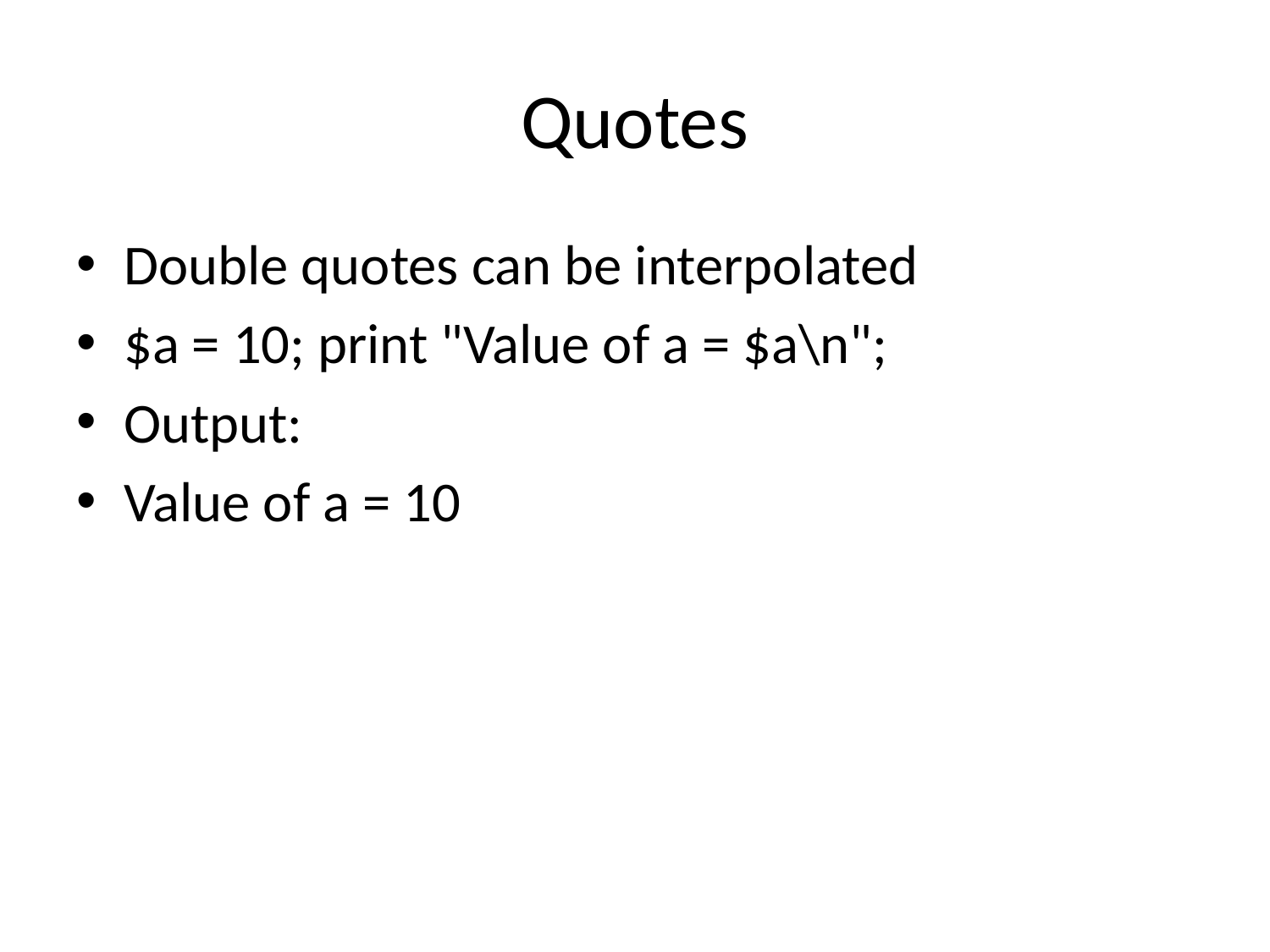

# Quotes
Double quotes can be interpolated
$a = 10; print "Value of a = $a\n";
Output:
Value of a = 10